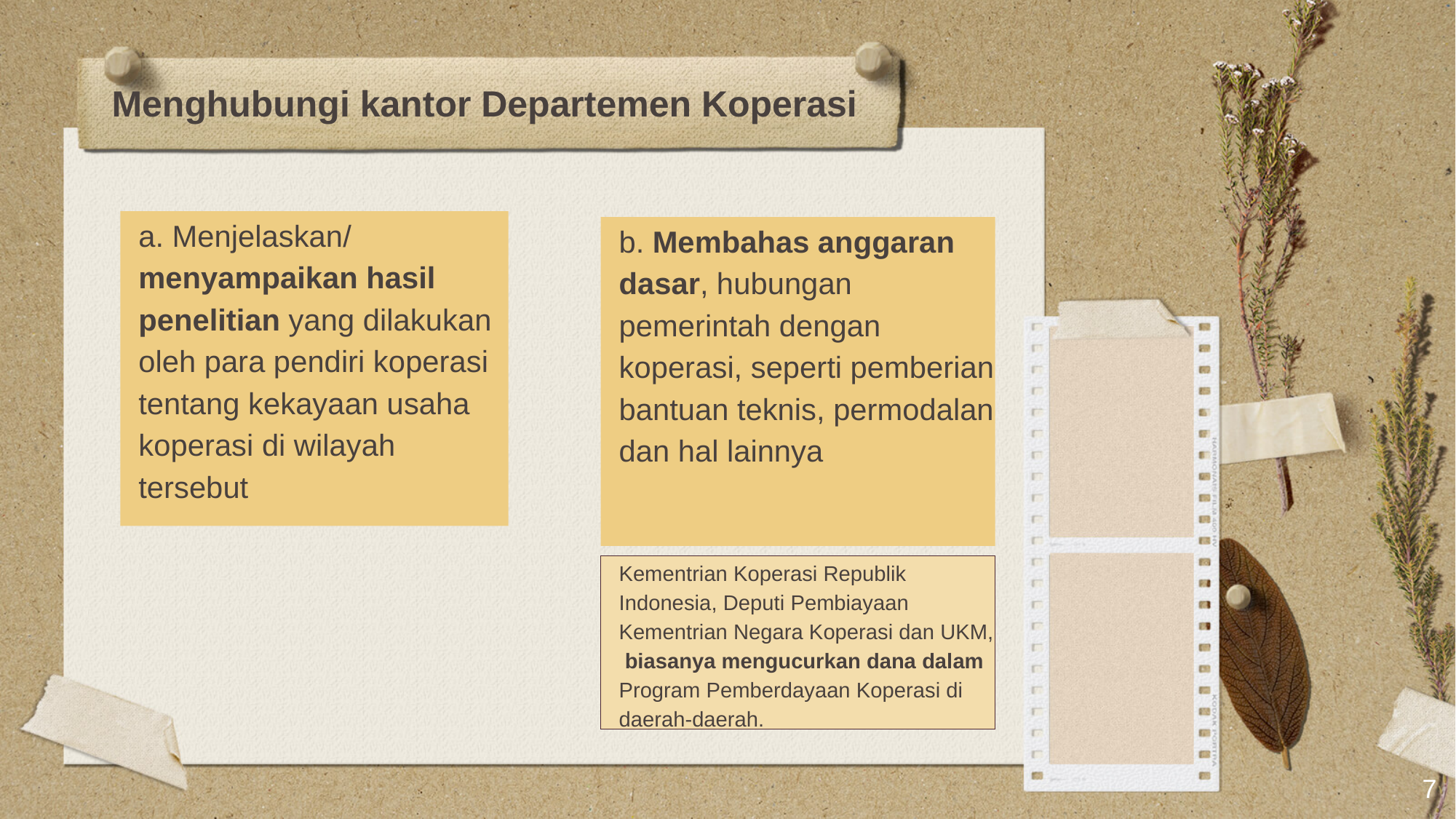

# Menghubungi kantor Departemen Koperasi
a. Menjelaskan/ menyampaikan hasil penelitian yang dilakukan oleh para pendiri koperasi tentang kekayaan usaha koperasi di wilayah tersebut
b. Membahas anggaran dasar, hubungan pemerintah dengan koperasi, seperti pemberian bantuan teknis, permodalan dan hal lainnya
Kementrian Koperasi Republik Indonesia, Deputi Pembiayaan Kementrian Negara Koperasi dan UKM,  biasanya mengucurkan dana dalam Program Pemberdayaan Koperasi di daerah-daerah.
7